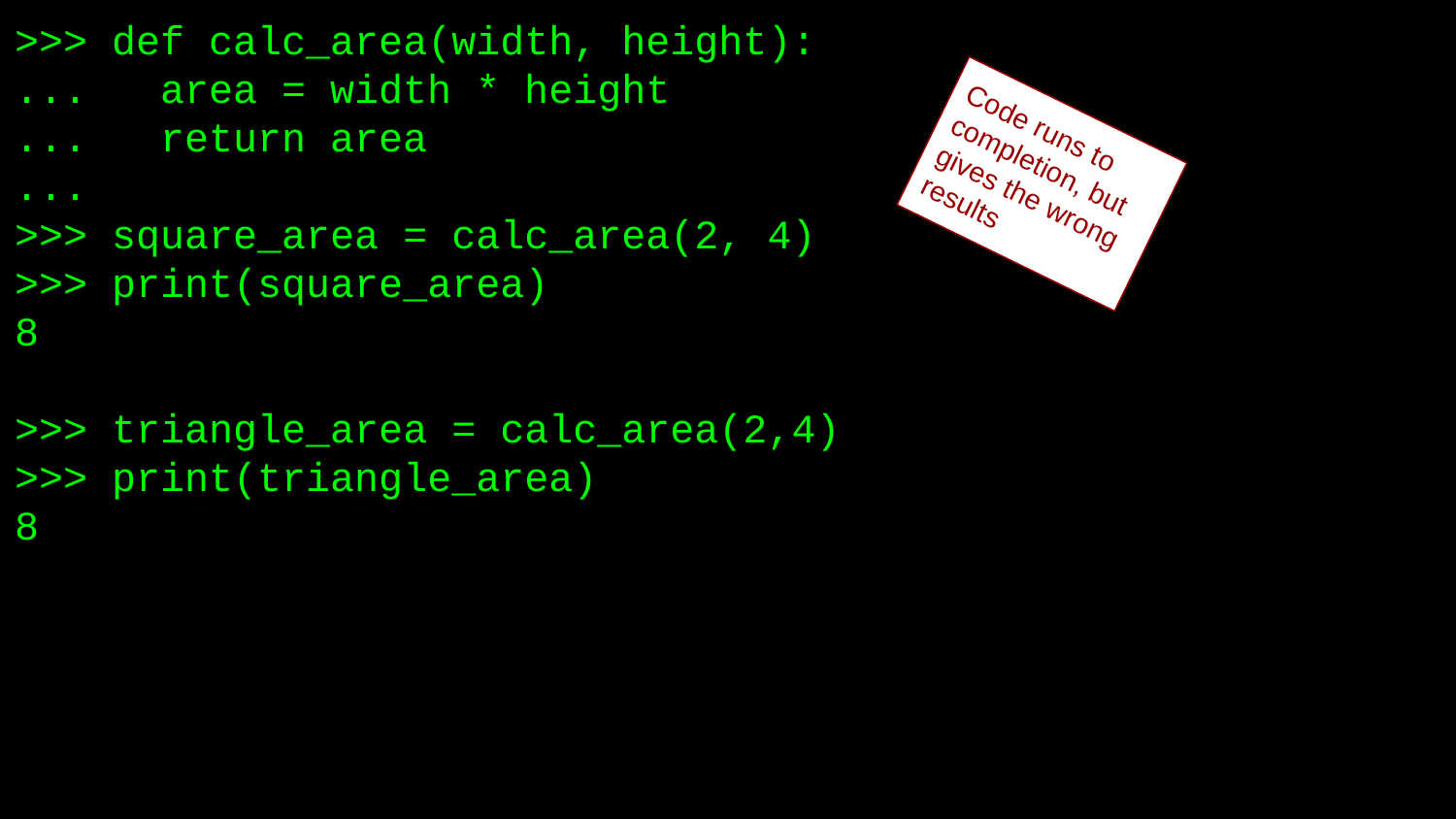

>>> def calc_area(width, height):
... 	area = width * height
... 	return area
...
>>> square_area = calc_area(2, 4)
>>> print(square_area)
8

>>> triangle_area = calc_area(2,4)
>>> print(triangle_area)
8

Code runs to completion, but gives the wrong results